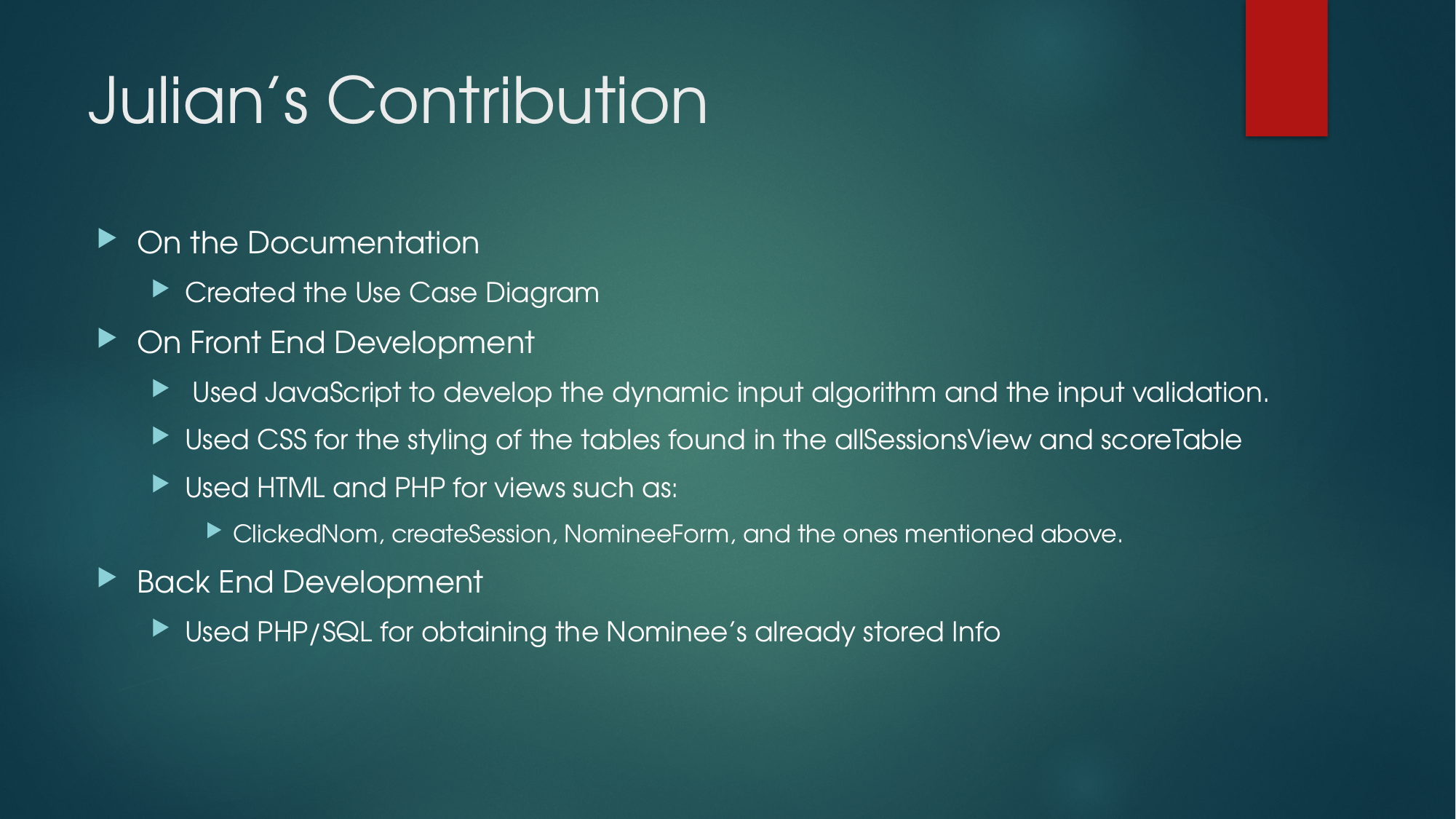

# Julian’s Contribution
On the Documentation
Created the Use Case Diagram
On Front End Development
 Used JavaScript to develop the dynamic input algorithm and the input validation.
Used CSS for the styling of the tables found in the allSessionsView and scoreTable
Used HTML and PHP for views such as:
ClickedNom, createSession, NomineeForm, and the ones mentioned above.
Back End Development
Used PHP/SQL for obtaining the Nominee’s already stored Info